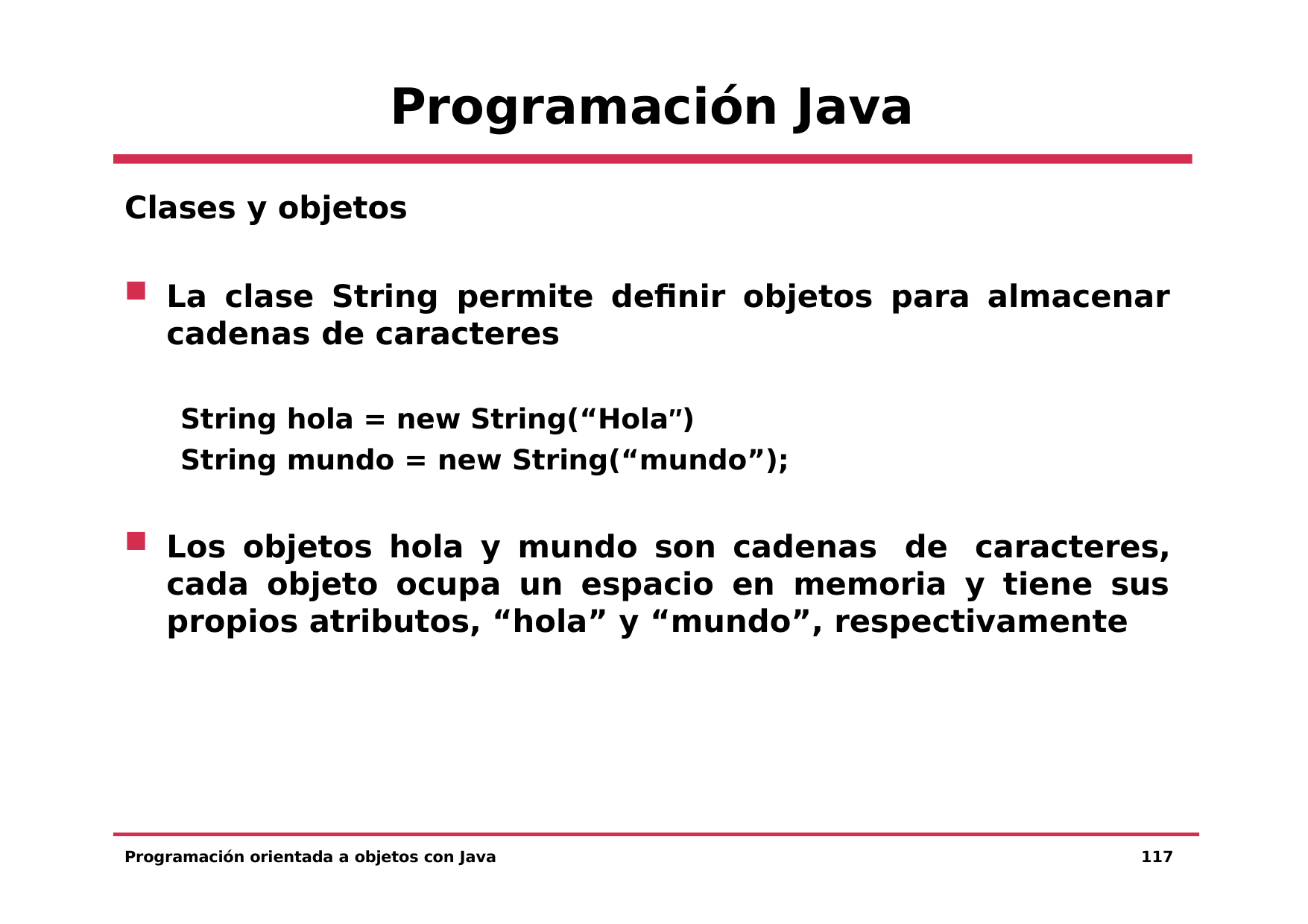

# Programación Java
Clases y objetos

La clase String permite definir objetos para almacenar  cadenas de caracteres

String hola = new String(“Hola″)  String mundo = new String(“mundo”);

Los objetos hola y mundo son cadenas de caracteres,  cada objeto ocupa un espacio en memoria y tiene sus  propios atributos, “hola” y “mundo”, respectivamente
Programación orientada a objetos con Java
117